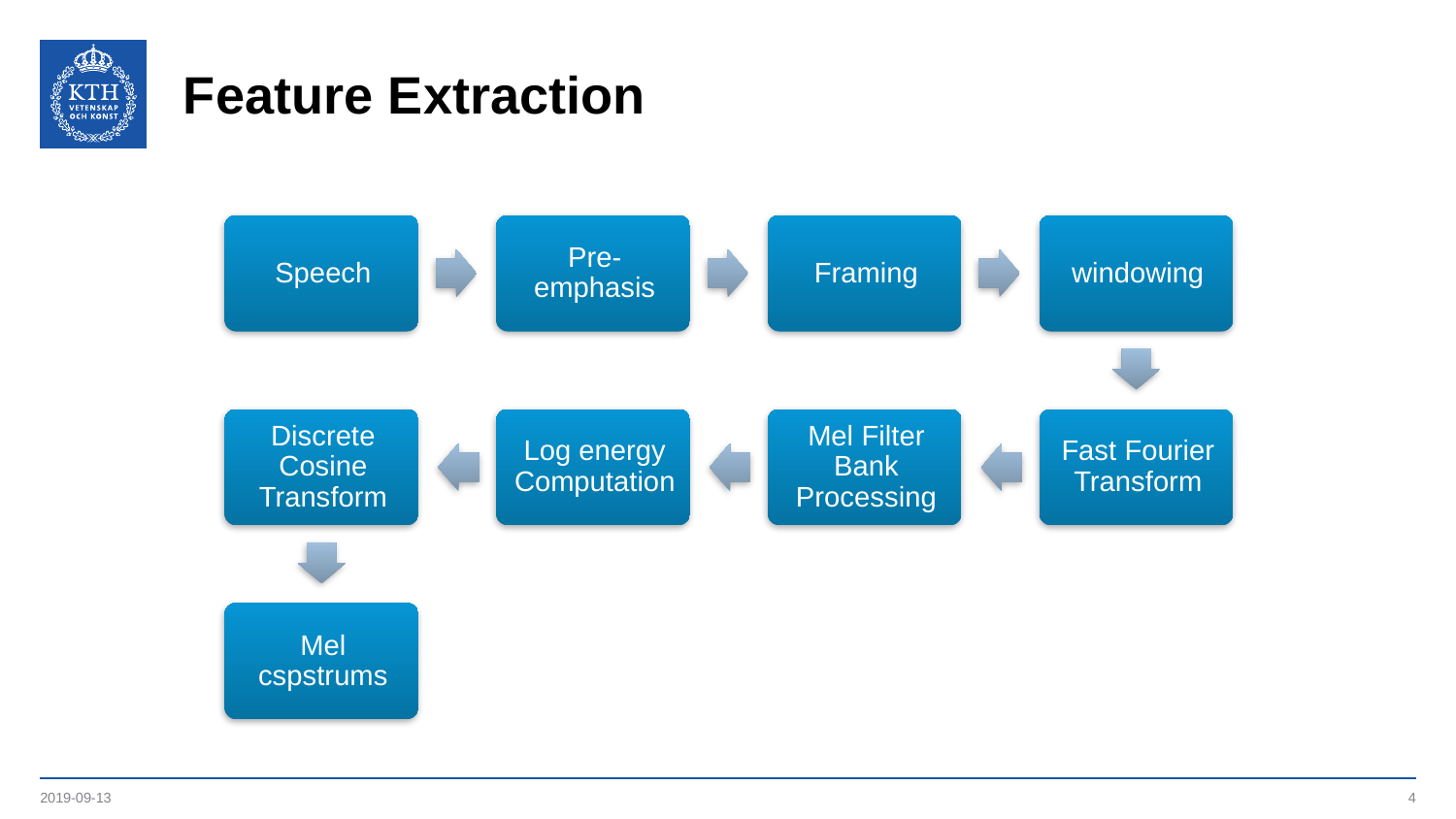

# Feature Extraction
Speech

Pre-emphasis

Framing

windowing

Fast Fourier Transform

Mel Filter Bank Processing

Log energy Computation

Discrete Cosine Transform

Mel cspstrums
2019-09-13
4